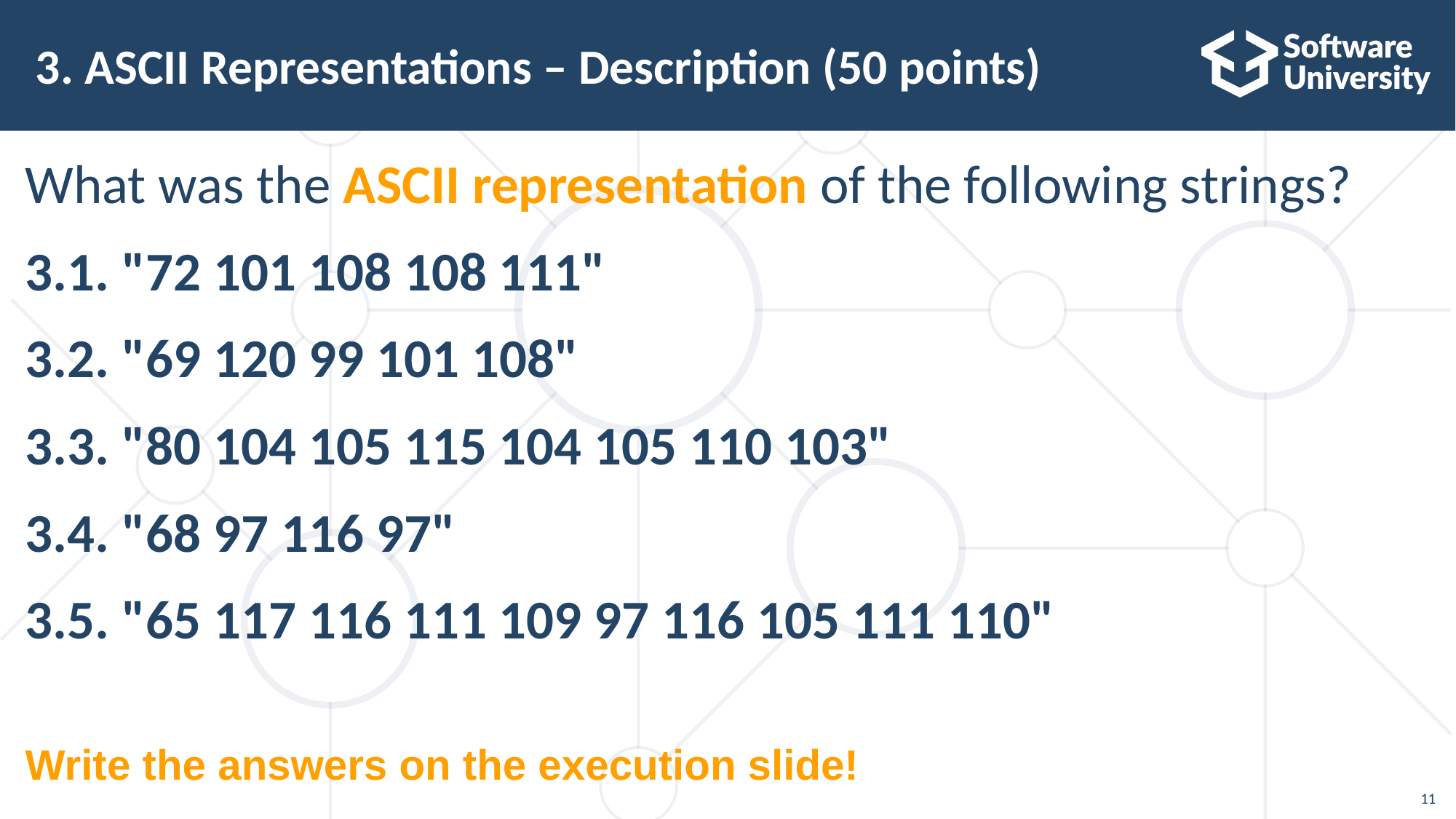

# 3. ASCII Representations – Description (50 points)
What was the ASCII representation of the following strings?
3.1. "72 101 108 108 111"
3.2. "69 120 99 101 108"
3.3. "80 104 105 115 104 105 110 103"
3.4. "68 97 116 97"
3.5. "65 117 116 111 109 97 116 105 111 110"

Write the answers on the execution slide!

11